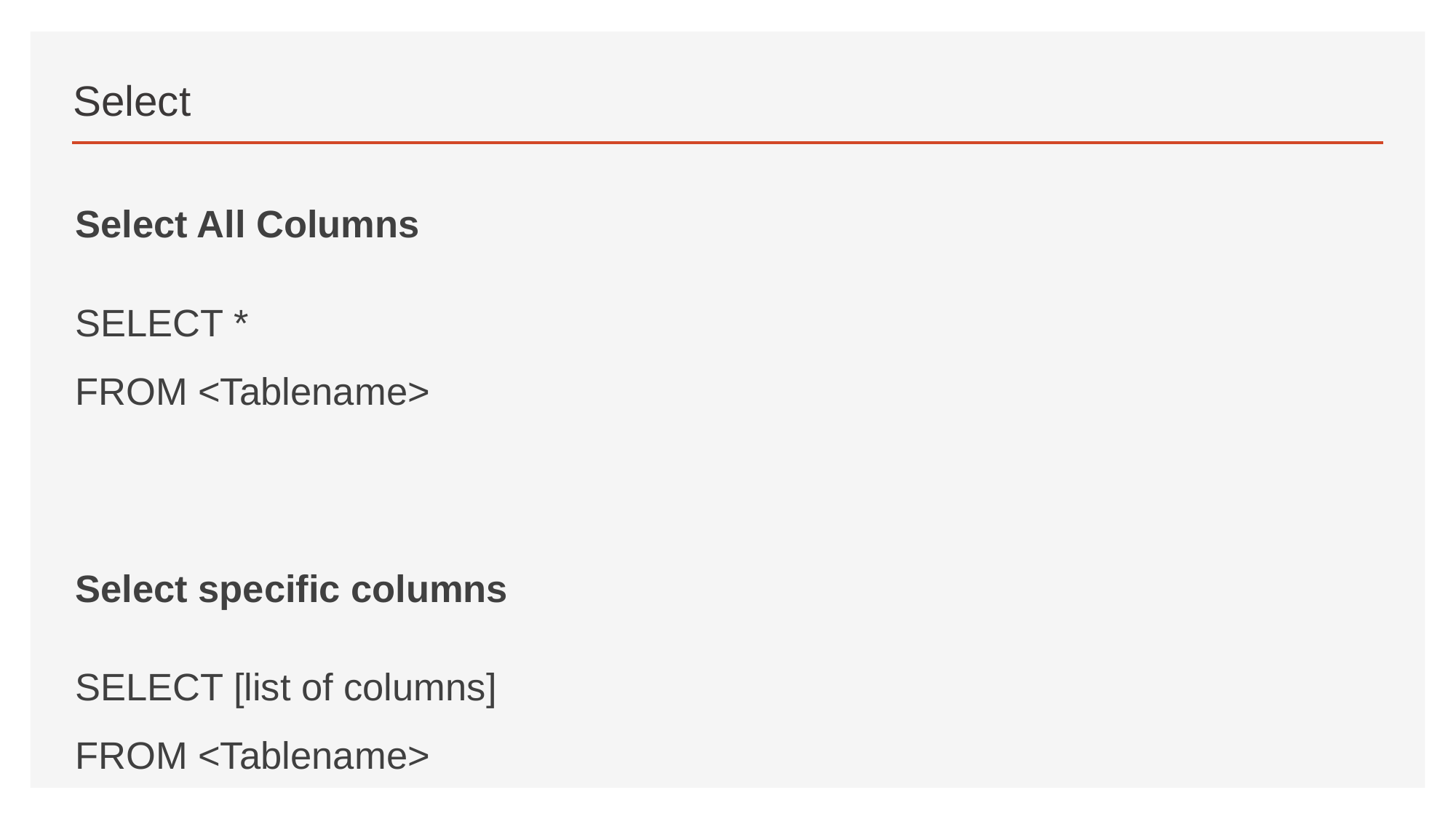

# Select
Select All Columns
SELECT *
FROM <Tablename>

Select specific columns
SELECT [list of columns]
FROM <Tablename>